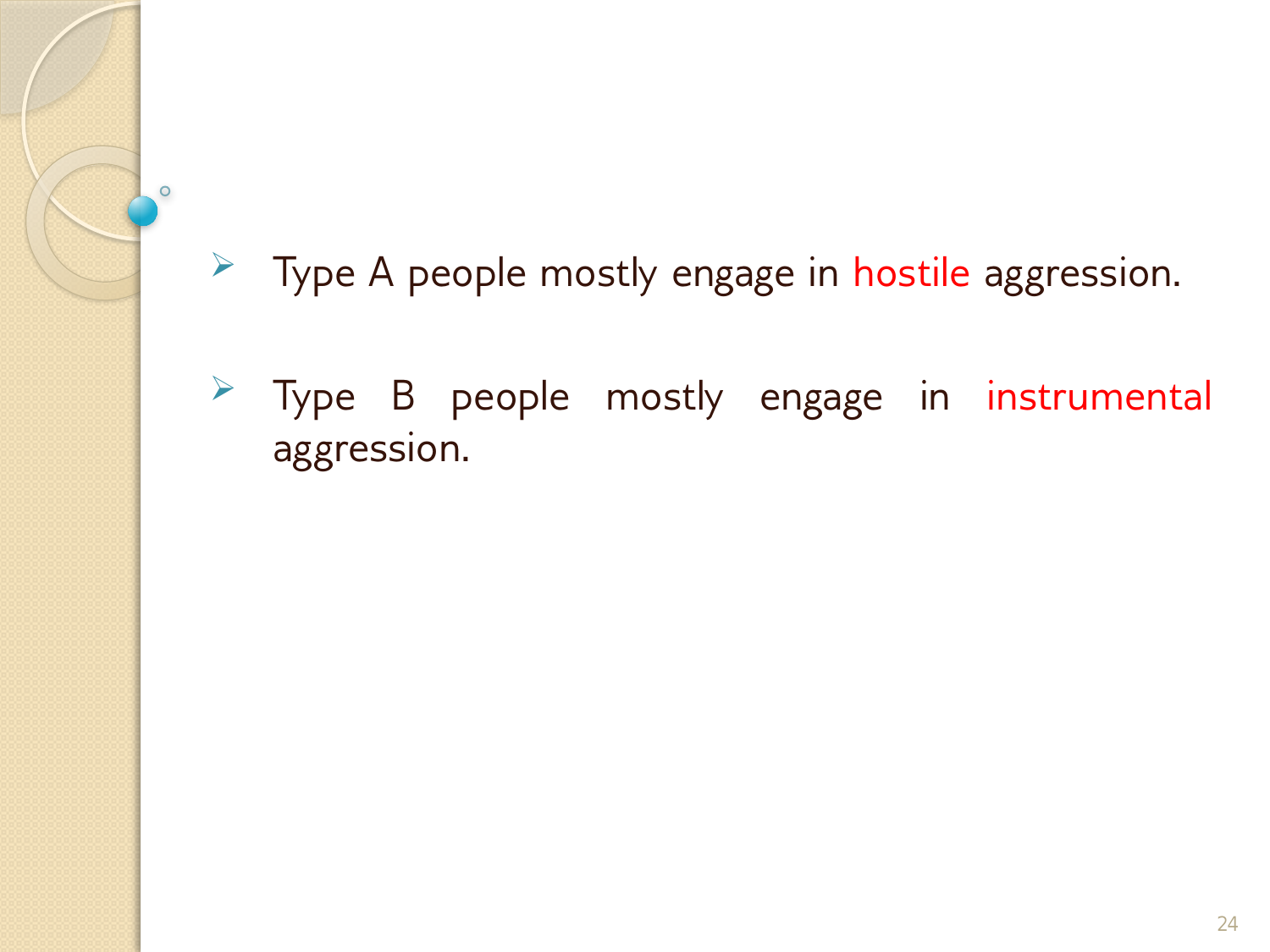

Type A people mostly engage in hostile aggression.

Type B people mostly engage in instrumental aggression.
24